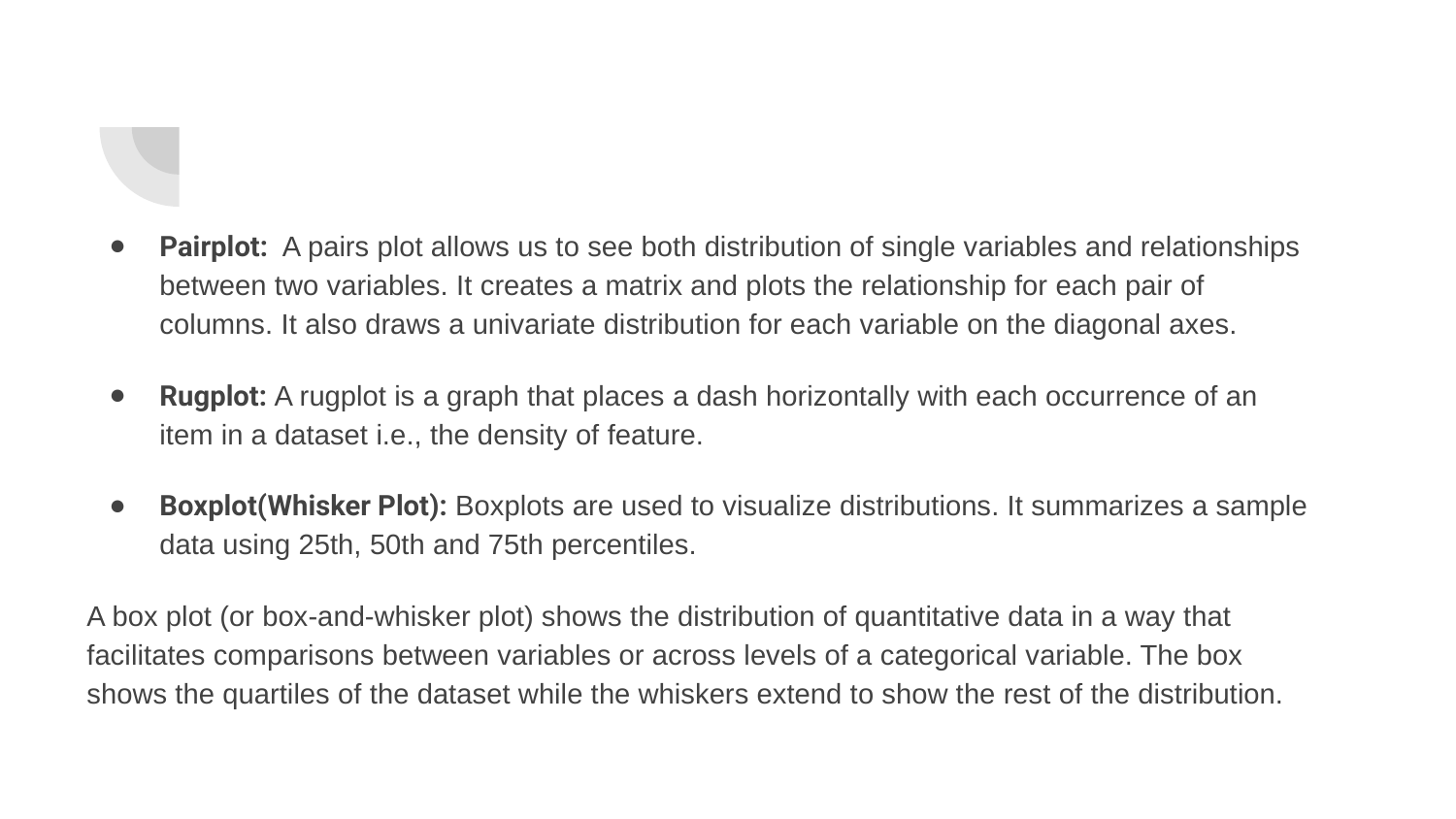

Pairplot:  A pairs plot allows us to see both distribution of single variables and relationships between two variables. It creates a matrix and plots the relationship for each pair of columns. It also draws a univariate distribution for each variable on the diagonal axes.
Rugplot: A rugplot is a graph that places a dash horizontally with each occurrence of an item in a dataset i.e., the density of feature.
Boxplot(Whisker Plot): Boxplots are used to visualize distributions. It summarizes a sample data using 25th, 50th and 75th percentiles.
A box plot (or box-and-whisker plot) shows the distribution of quantitative data in a way that facilitates comparisons between variables or across levels of a categorical variable. The box shows the quartiles of the dataset while the whiskers extend to show the rest of the distribution.